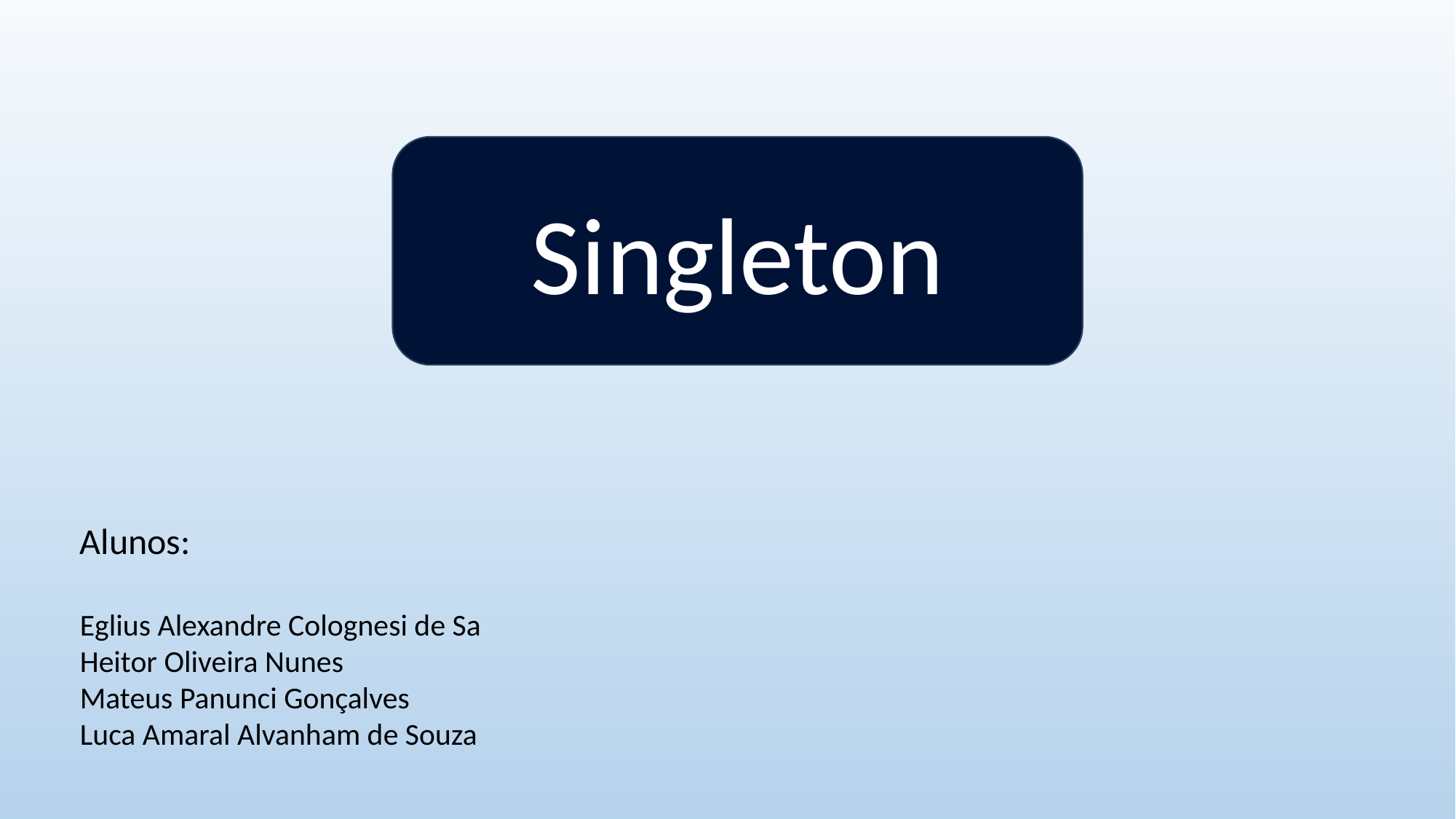

Singleton
# Singleton
Alunos:

Eglius Alexandre Colognesi de Sa
Heitor Oliveira Nunes
Mateus Panunci Gonçalves
Luca Amaral Alvanham de Souza